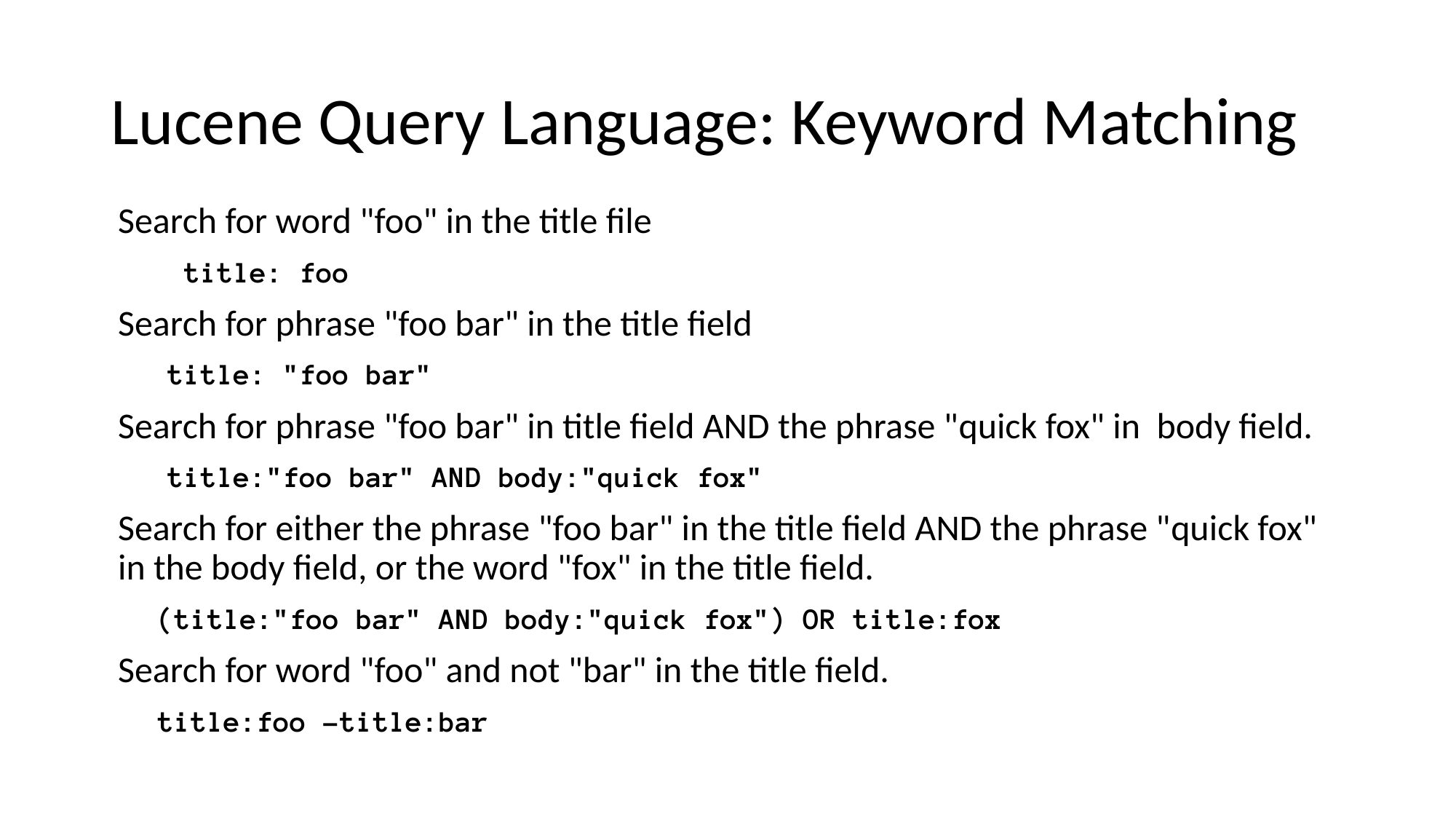

# Lucene Query Language: Keyword Matching
Search for word "­foo­" in the title file
    title: foo
Search for phrase "foo bar" in the title field
   title: "foo bar"
Search for phrase "foo bar" in title field AND the phrase "­quick fox" in  body field.
   title­:"foo bar" AND body:"quick fox"
Search for either the phrase "foo bar" in the title field AND the phrase "­quick fox" in the body field, or the word "­fox­" in the title field.
   (title:"foo bar" AND body:"quick fox") OR title:fox
Search for word "­foo­" and not "­bar­" in the title field.
   title:foo -title­:bar